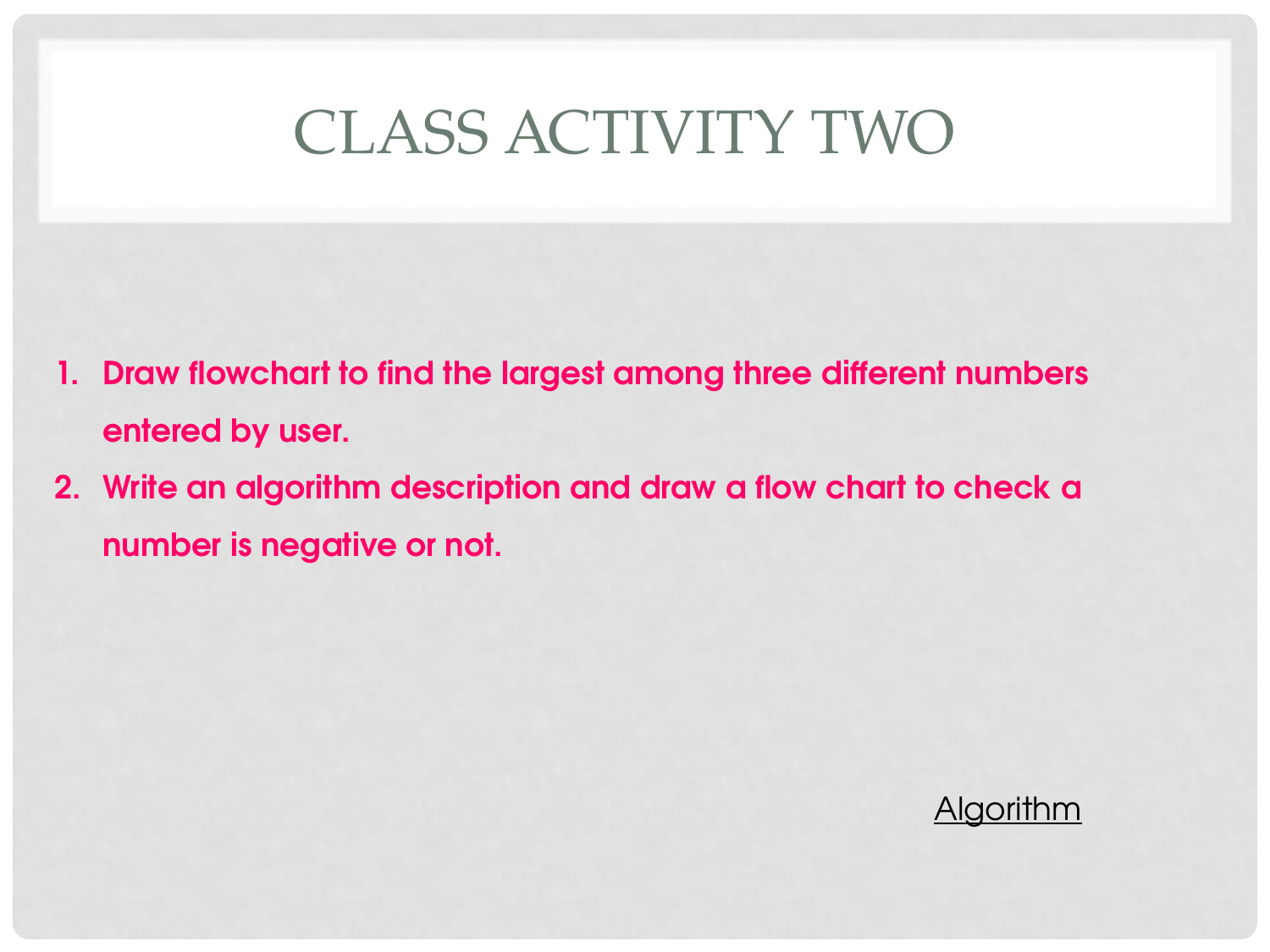

# Class activity two
Draw flowchart to find the largest among three different numbers entered by user.
Write an algorithm description and draw a flow chart to check a number is negative or not.
Algorithm